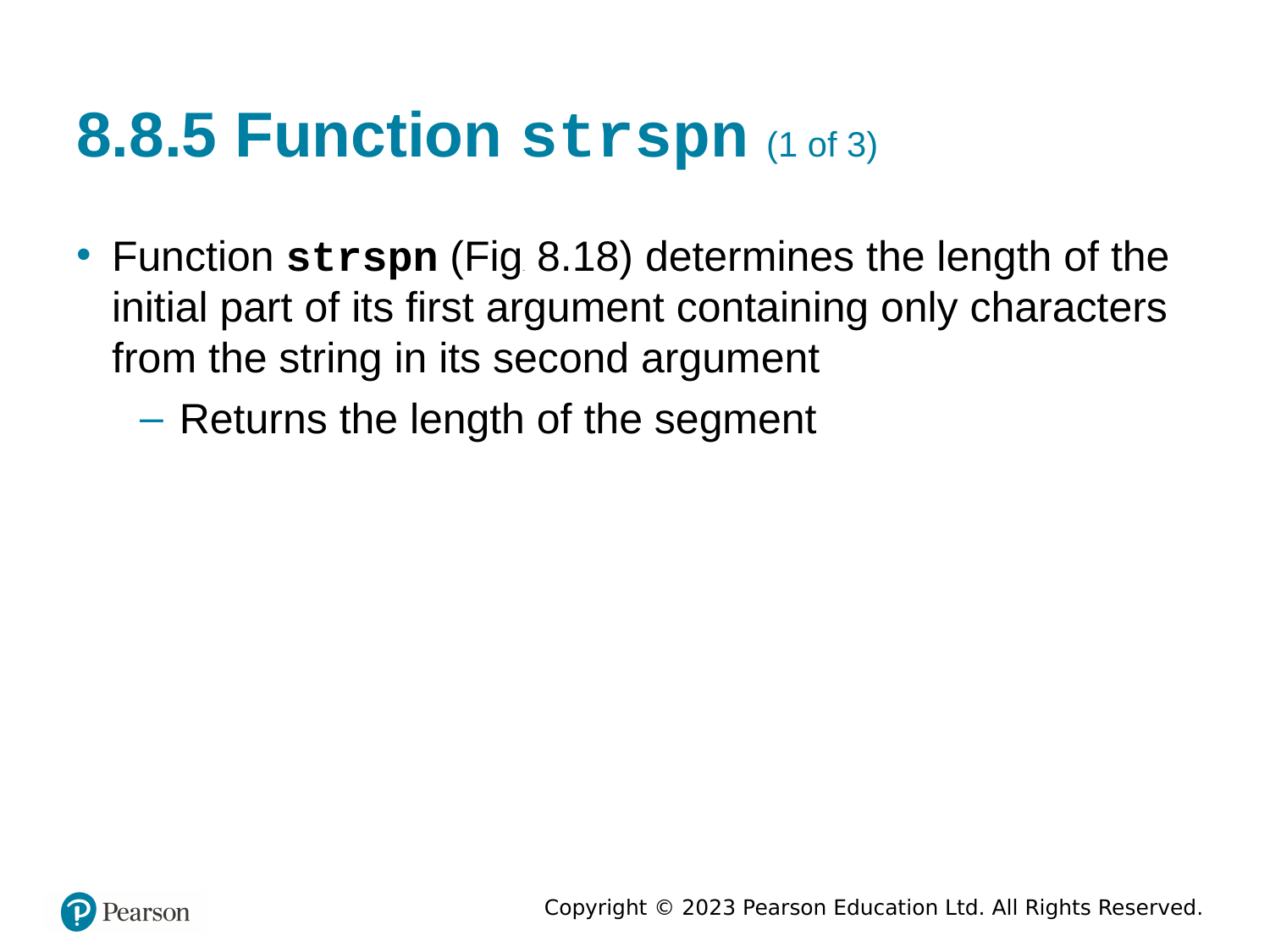

# 8.8.5 Function strspn (1 of 3)
Function strspn (Figure 8.18) determines the length of the initial part of its first argument containing only characters from the string in its second argument
Returns the length of the segment